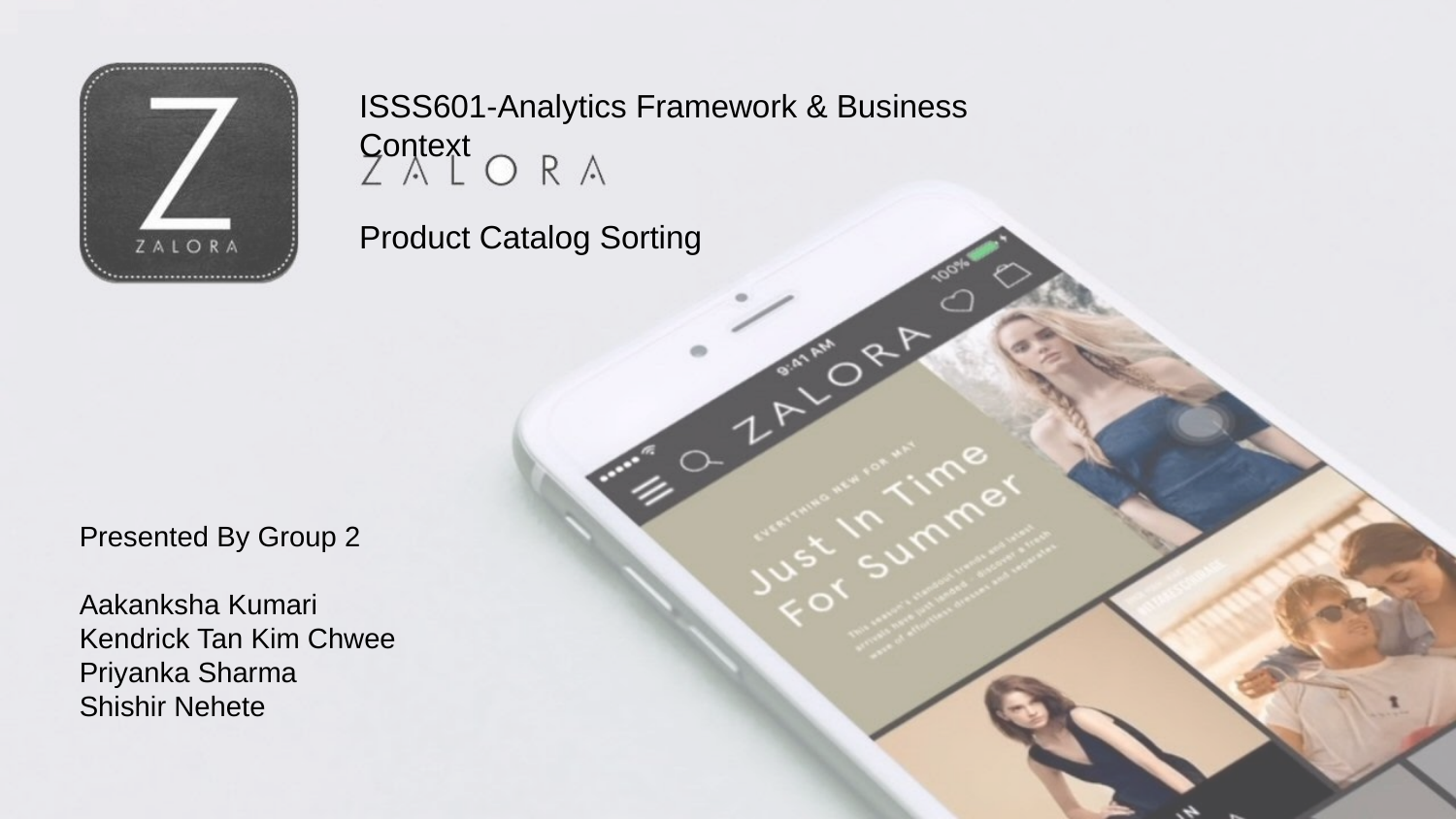

ISSS601-Analytics Framework & Business Context
Product Catalog Sorting
Presented By Group 2

Aakanksha Kumari
Kendrick Tan Kim Chwee
Priyanka Sharma
Shishir Nehete